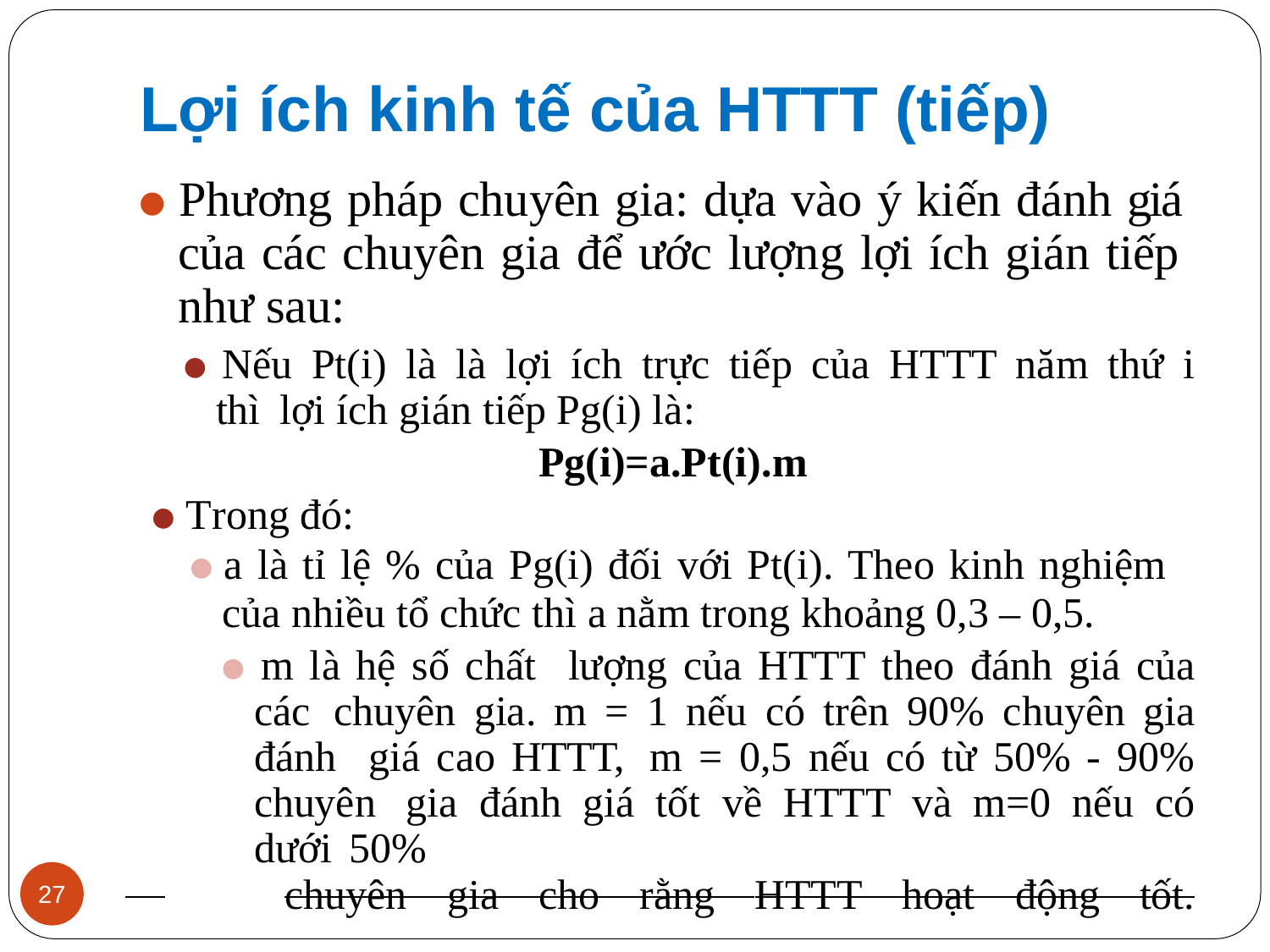

# Lợi ích kinh tế của HTTT (tiếp)
⚫ Phương pháp chuyên gia: dựa vào ý kiến đánh giá  của các chuyên gia để ước lượng lợi ích gián tiếp  như sau:
⚫ Nếu Pt(i) là là lợi ích trực tiếp của HTTT năm thứ i thì  lợi ích gián tiếp Pg(i) là:
Pg(i)=a.Pt(i).m
⚫ Trong đó:
⚫ a là tỉ lệ % của Pg(i) đối với Pt(i). Theo kinh nghiệm
của nhiều tổ chức thì a nằm trong khoảng 0,3 – 0,5.
⚫ m là hệ số chất  lượng của HTTT theo đánh giá của các  chuyên gia. m = 1 nếu có trên 90% chuyên gia đánh  giá cao HTTT, m = 0,5 nếu có từ 50% - 90% chuyên  gia đánh giá tốt về HTTT và m=0 nếu có dưới 50%
 	chuyên gia cho rằng HTTT hoạt động tốt.

27